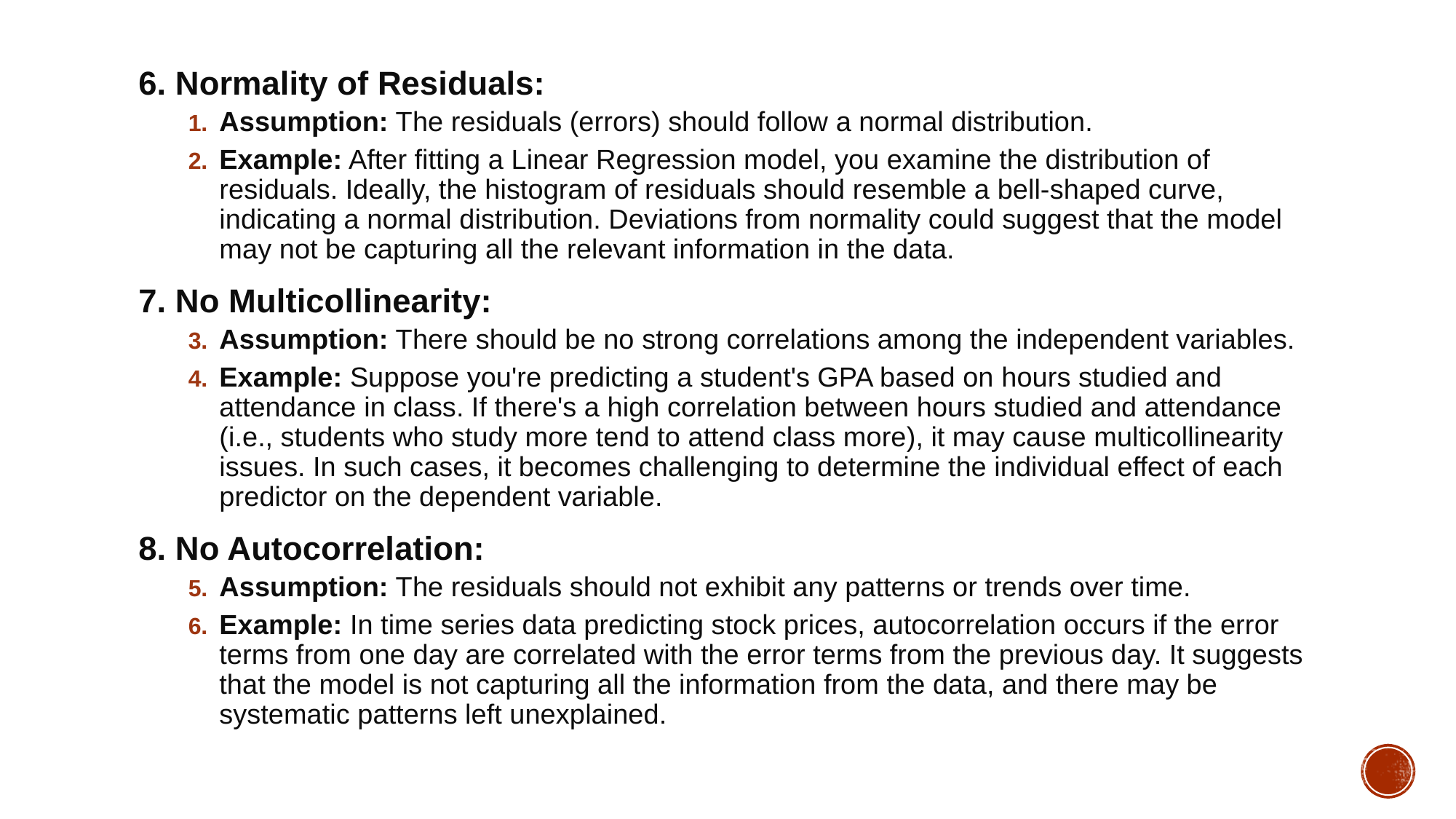

6. Normality of Residuals:
Assumption: The residuals (errors) should follow a normal distribution.
Example: After fitting a Linear Regression model, you examine the distribution of residuals. Ideally, the histogram of residuals should resemble a bell-shaped curve, indicating a normal distribution. Deviations from normality could suggest that the model may not be capturing all the relevant information in the data.
7. No Multicollinearity:
Assumption: There should be no strong correlations among the independent variables.
Example: Suppose you're predicting a student's GPA based on hours studied and attendance in class. If there's a high correlation between hours studied and attendance (i.e., students who study more tend to attend class more), it may cause multicollinearity issues. In such cases, it becomes challenging to determine the individual effect of each predictor on the dependent variable.
8. No Autocorrelation:
Assumption: The residuals should not exhibit any patterns or trends over time.
Example: In time series data predicting stock prices, autocorrelation occurs if the error terms from one day are correlated with the error terms from the previous day. It suggests that the model is not capturing all the information from the data, and there may be systematic patterns left unexplained.